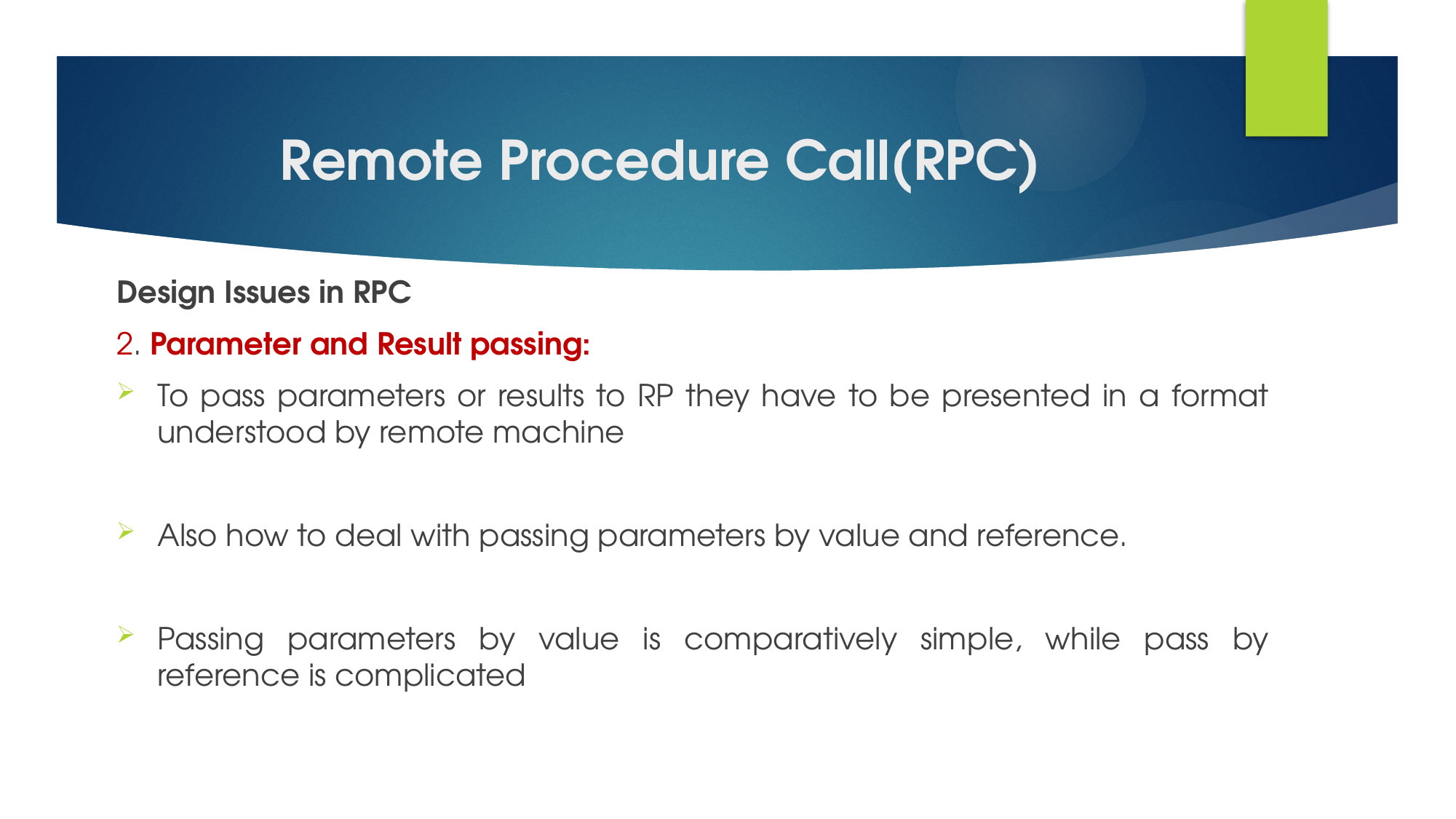

# Remote Procedure Call(RPC)
Design Issues in RPC
2. Parameter and Result passing:
To pass parameters or results to RP they have to be presented in a format understood by remote machine

Also how to deal with passing parameters by value and reference.

Passing parameters by value is comparatively simple, while pass by reference is complicated